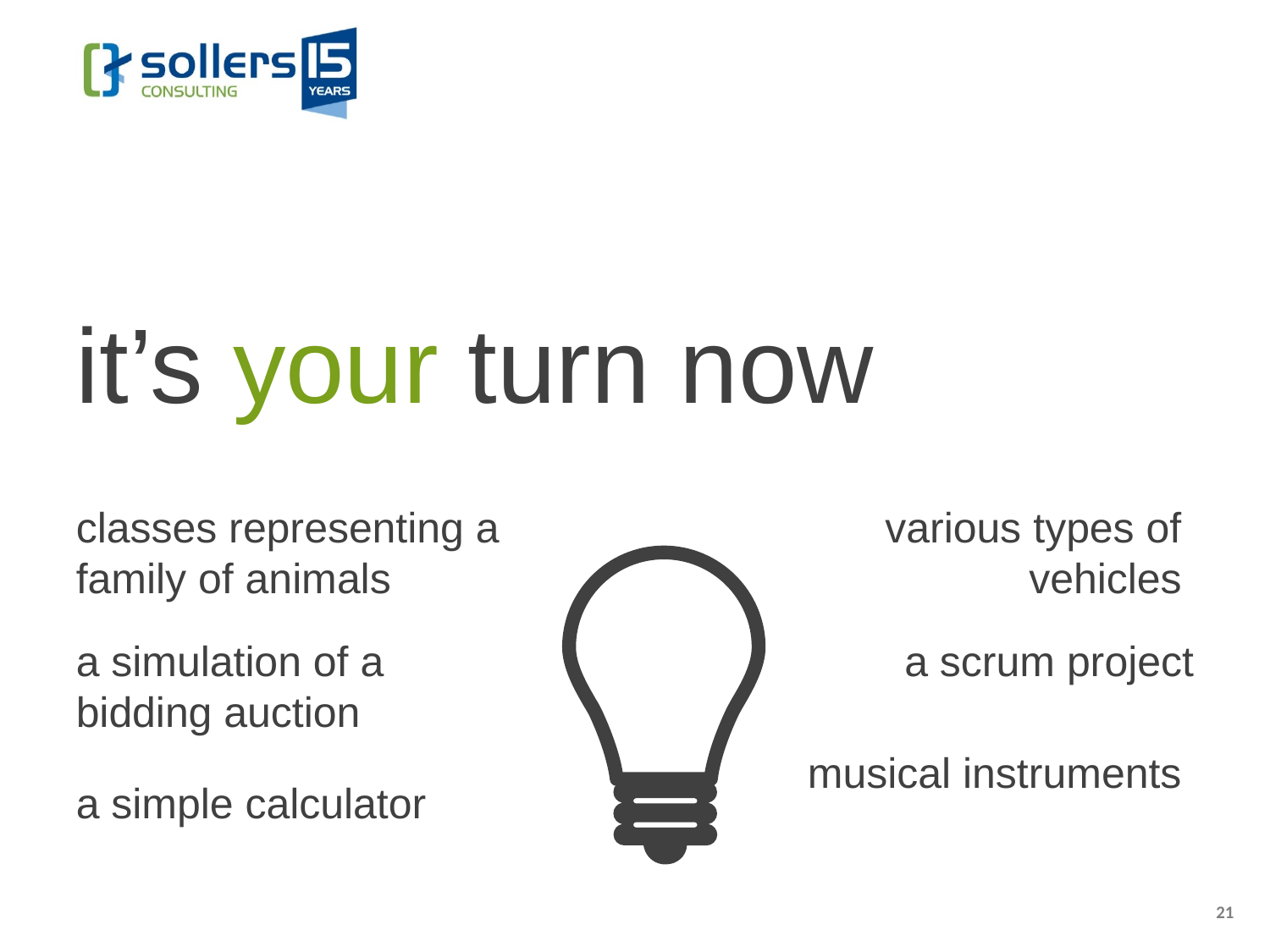

#
it’s your turn now
various types of vehicles
classes representing a family of animals

a simulation of a bidding auction
a scrum project
musical instruments
a simple calculator